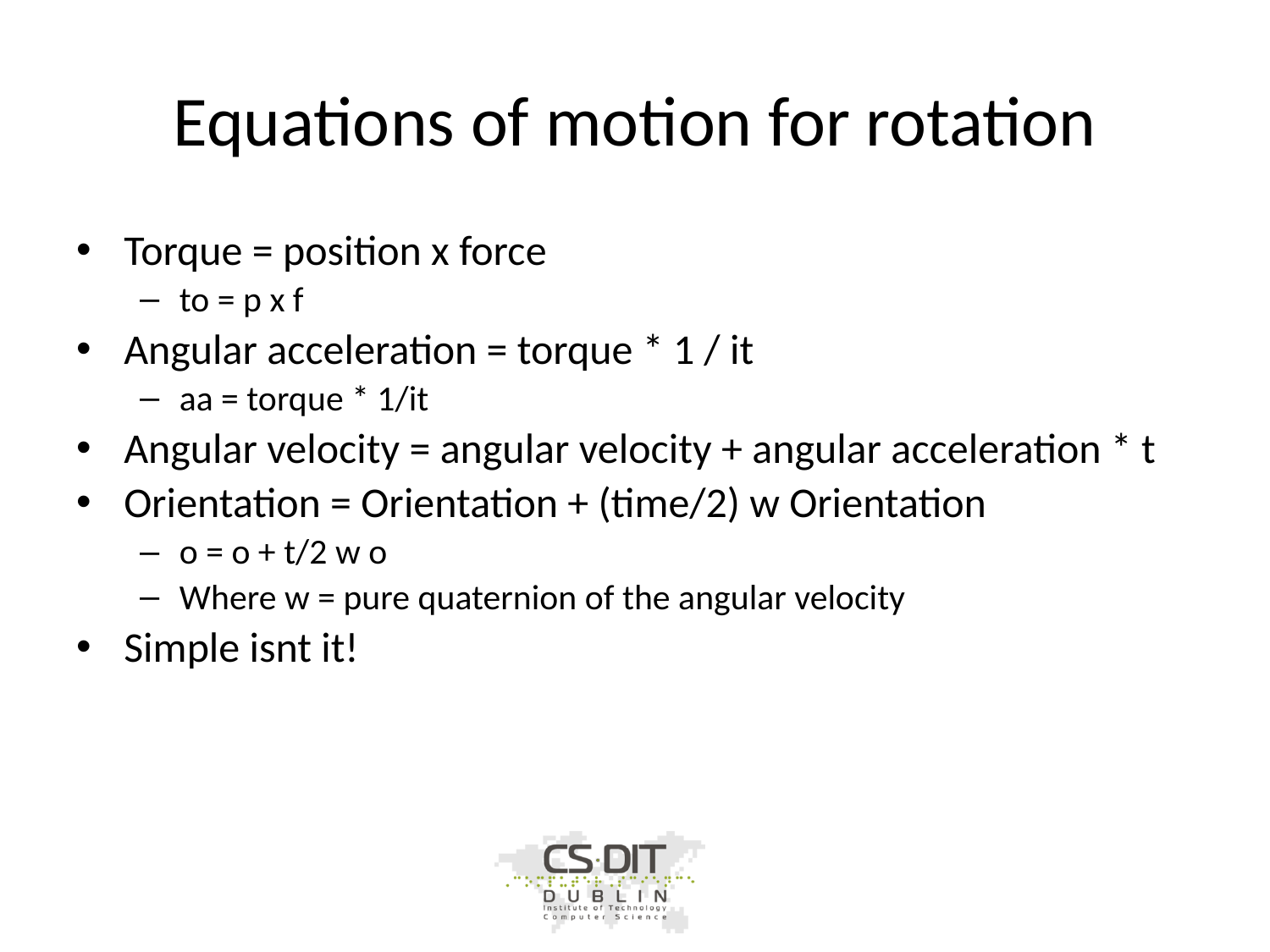

# Equations of motion for rotation
Torque = position x force
to = p x f
Angular acceleration = torque * 1 / it
aa = torque * 1/it
Angular velocity = angular velocity + angular acceleration * t
Orientation = Orientation + (time/2) w Orientation
o = o + t/2 w o
Where w = pure quaternion of the angular velocity
Simple isnt it!